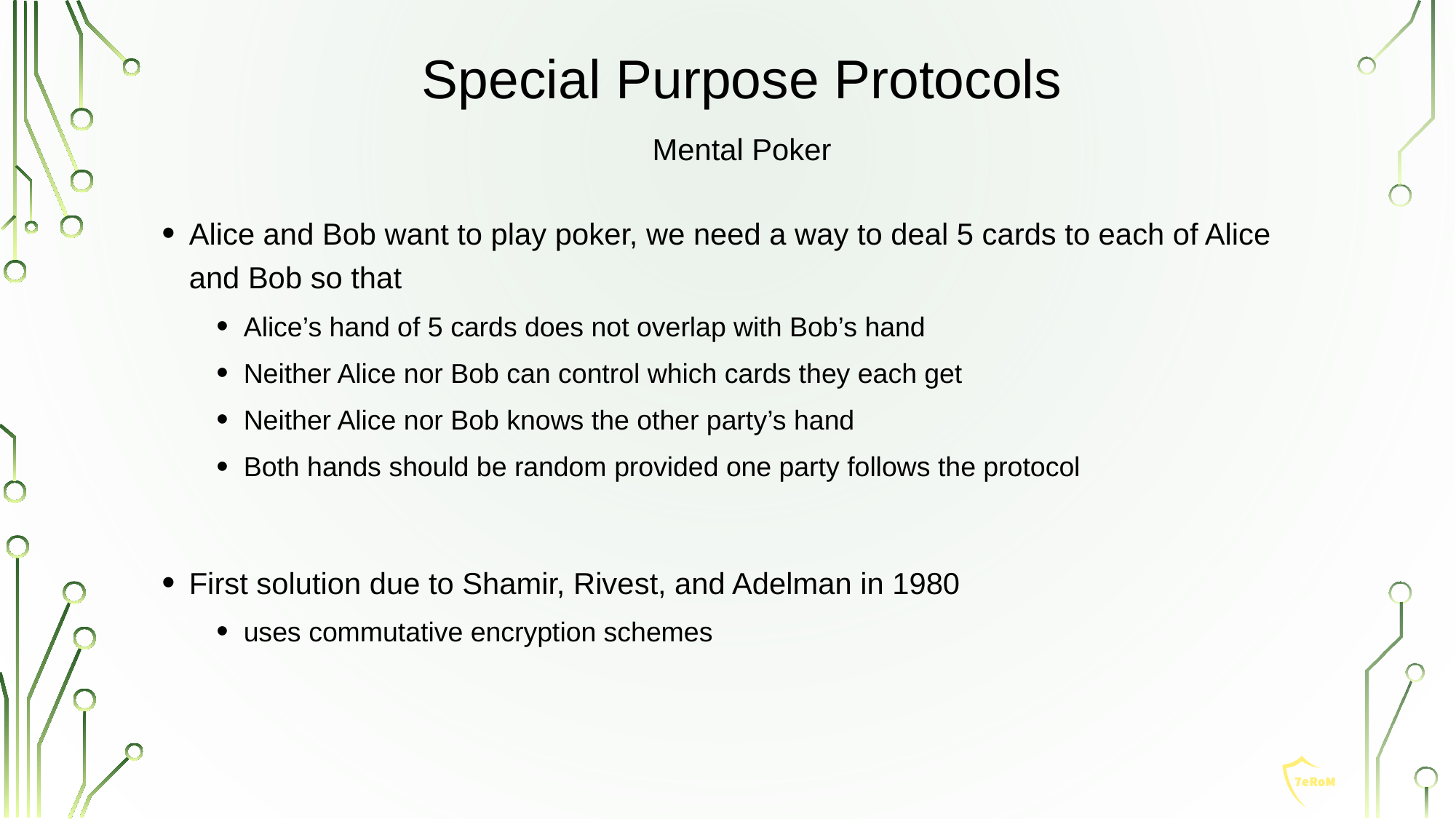

Special Purpose Protocols
Mental Poker
Alice and Bob want to play poker, we need a way to deal 5 cards to each of Alice and Bob so that
Alice’s hand of 5 cards does not overlap with Bob’s hand
Neither Alice nor Bob can control which cards they each get
Neither Alice nor Bob knows the other party’s hand
Both hands should be random provided one party follows the protocol

First solution due to Shamir, Rivest, and Adelman in 1980
uses commutative encryption schemes